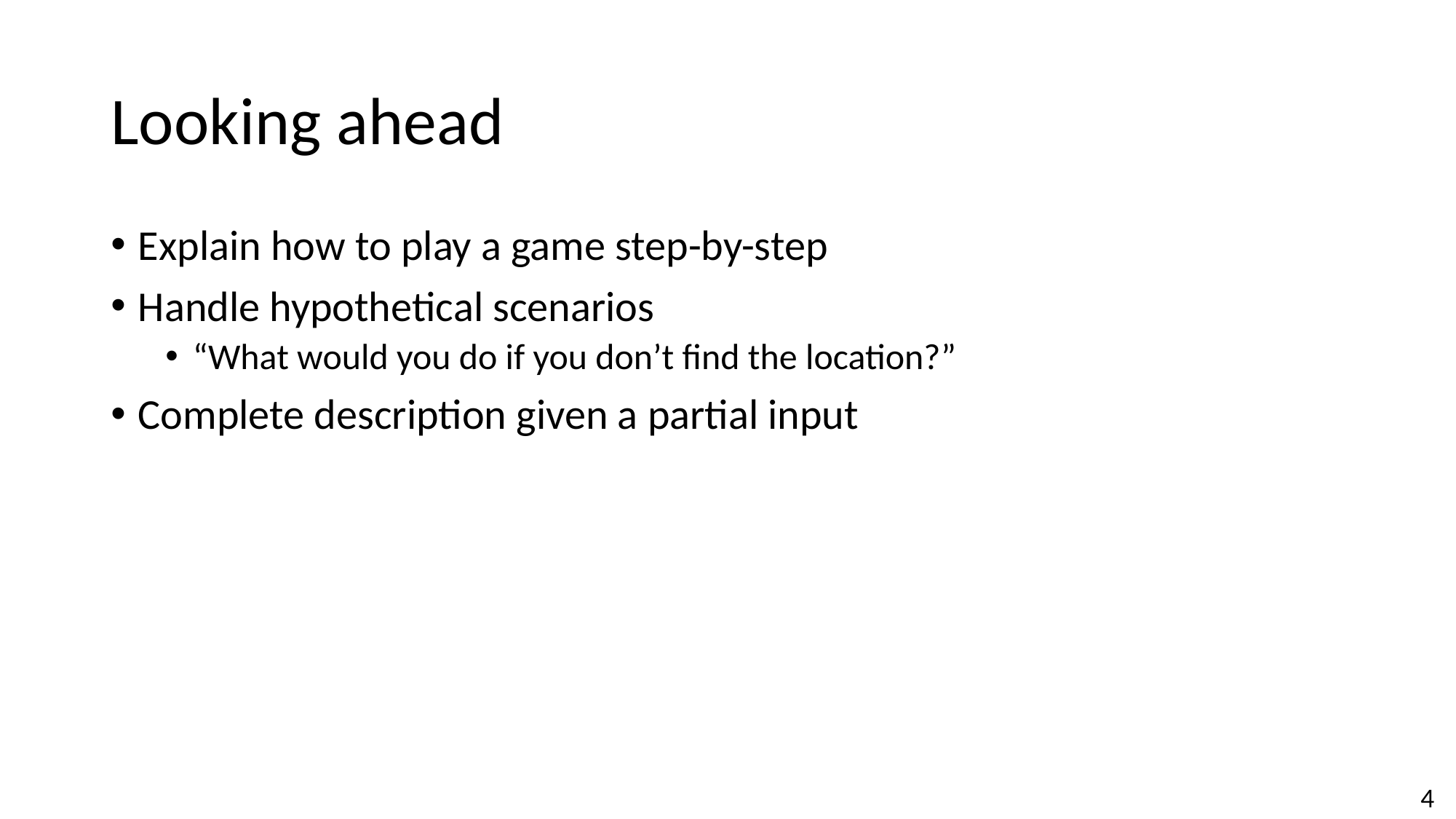

# Looking ahead
Explain how to play a game step-by-step
Handle hypothetical scenarios
“What would you do if you don’t find the location?”
Complete description given a partial input
4